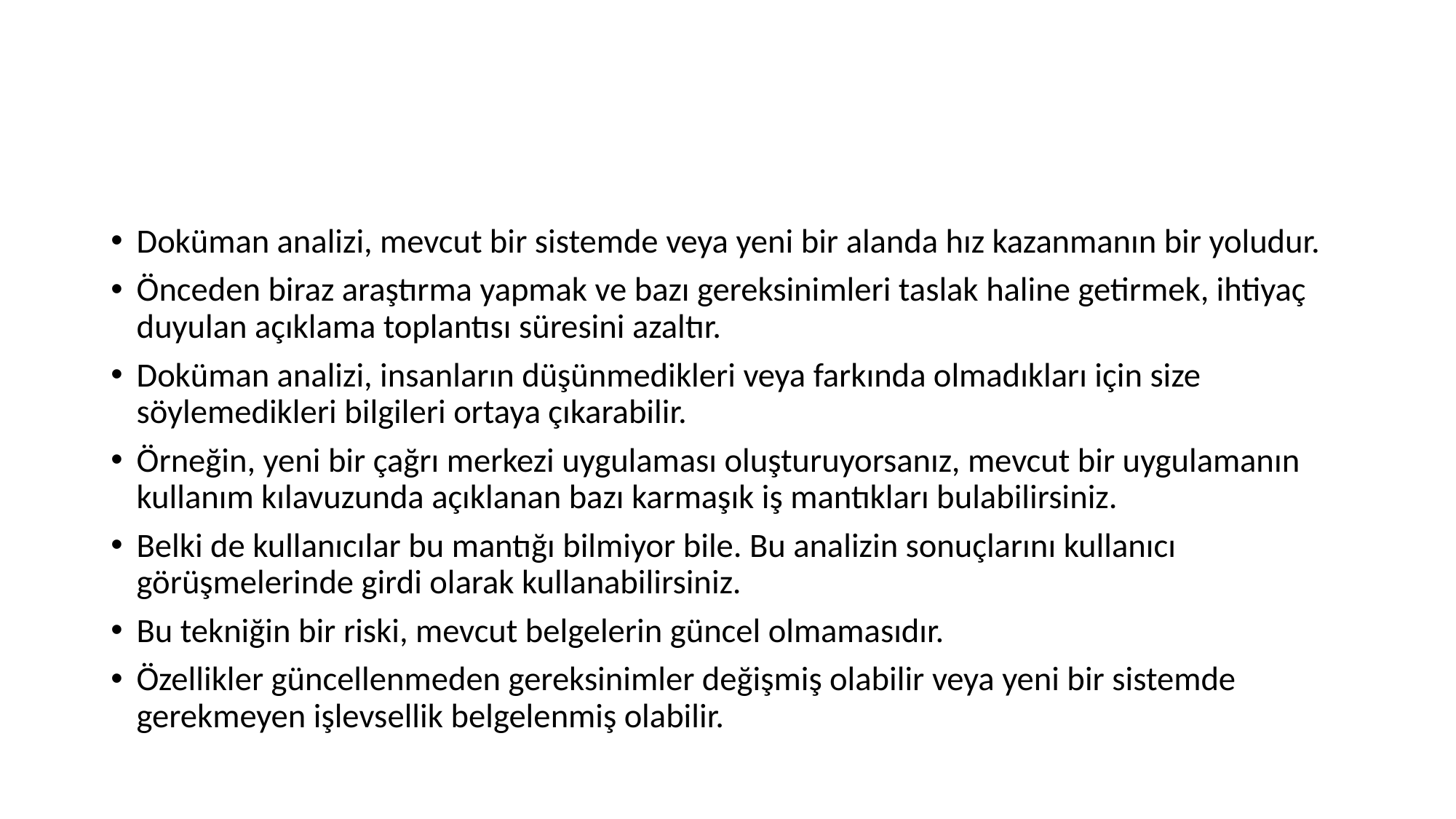

#
Doküman analizi, mevcut bir sistemde veya yeni bir alanda hız kazanmanın bir yoludur.
Önceden biraz araştırma yapmak ve bazı gereksinimleri taslak haline getirmek, ihtiyaç duyulan açıklama toplantısı süresini azaltır.
Doküman analizi, insanların düşünmedikleri veya farkında olmadıkları için size söylemedikleri bilgileri ortaya çıkarabilir.
Örneğin, yeni bir çağrı merkezi uygulaması oluşturuyorsanız, mevcut bir uygulamanın kullanım kılavuzunda açıklanan bazı karmaşık iş mantıkları bulabilirsiniz.
Belki de kullanıcılar bu mantığı bilmiyor bile. Bu analizin sonuçlarını kullanıcı görüşmelerinde girdi olarak kullanabilirsiniz.
Bu tekniğin bir riski, mevcut belgelerin güncel olmamasıdır.
Özellikler güncellenmeden gereksinimler değişmiş olabilir veya yeni bir sistemde gerekmeyen işlevsellik belgelenmiş olabilir.